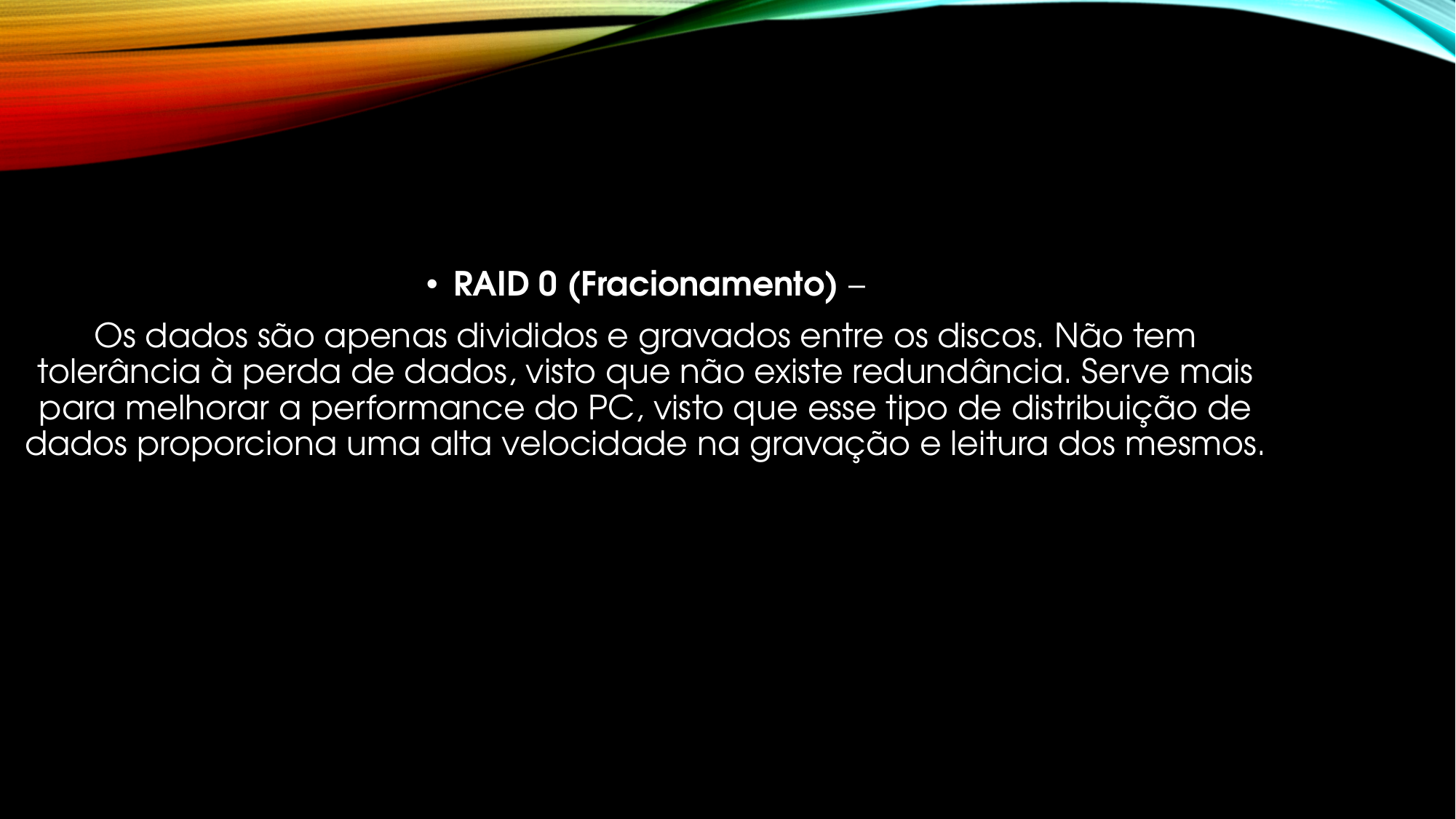

RAID 0 (Fracionamento) –
Os dados são apenas divididos e gravados entre os discos. Não tem tolerância à perda de dados, visto que não existe redundância. Serve mais para melhorar a performance do PC, visto que esse tipo de distribuição de dados proporciona uma alta velocidade na gravação e leitura dos mesmos.